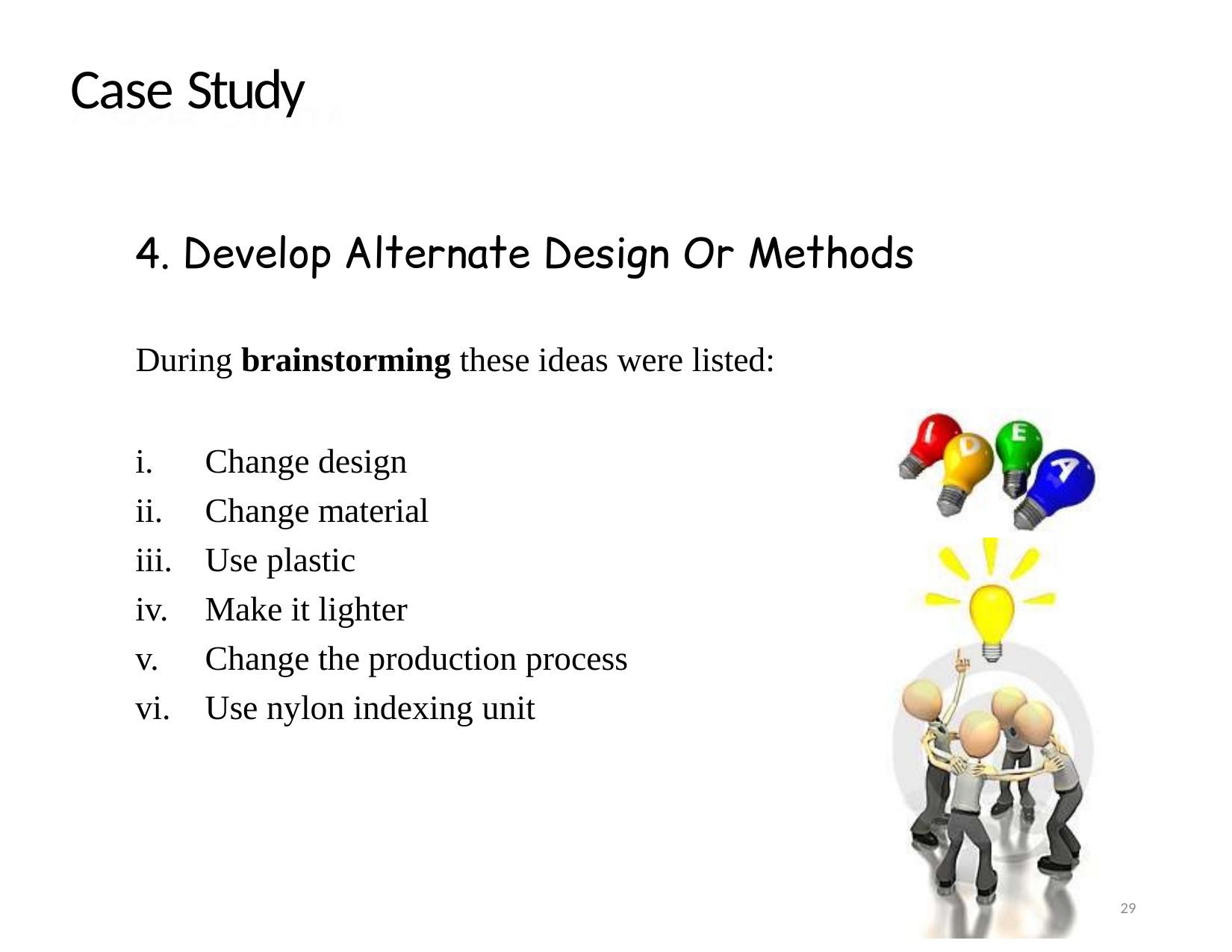

# Case Study

4. Develop Alternate Design Or Methods

During brainstorming these ideas were listed:

Change design
Change material
Use plastic
Make it lighter
Change the production process
Use nylon indexing unit

29